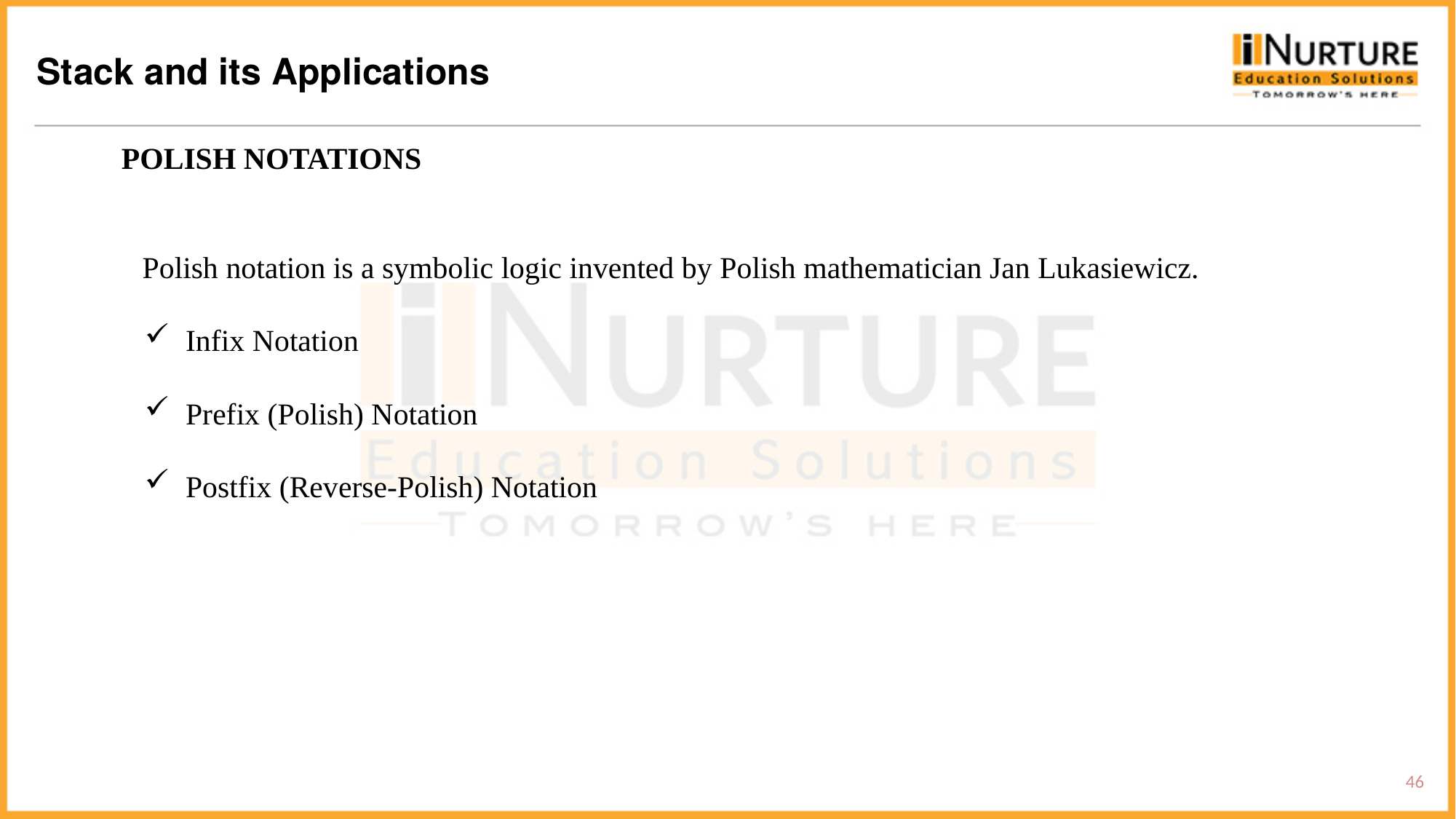

Stack and its Applications
POLISH NOTATIONS

              Polish notation is a symbolic logic invented by Polish mathematician Jan Lukasiewicz.
Infix Notation
Prefix (Polish) Notation
Postfix (Reverse-Polish) Notation

46